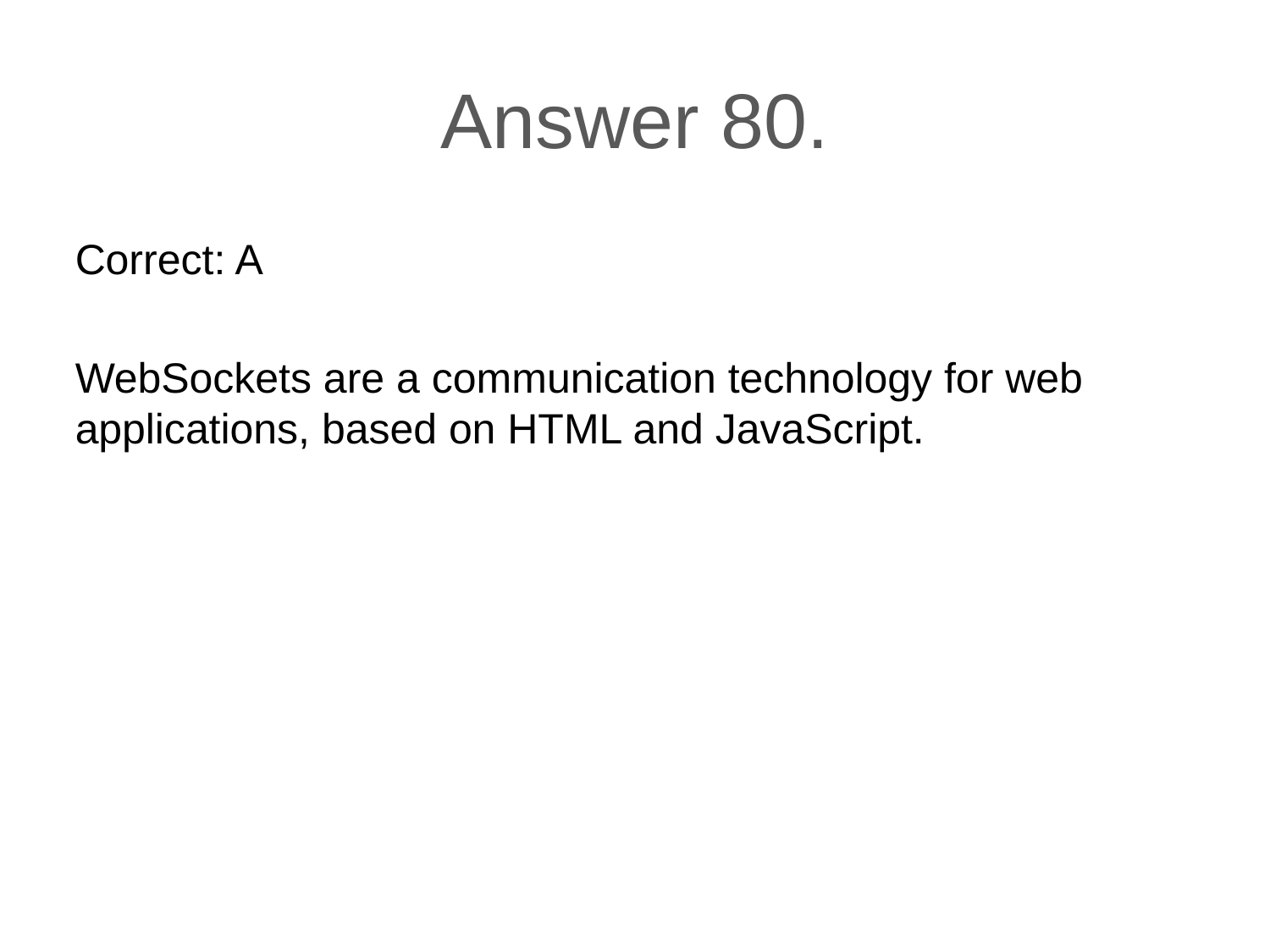

# Answer 80.
Correct: A

WebSockets are a communication technology for web applications, based on HTML and JavaScript.